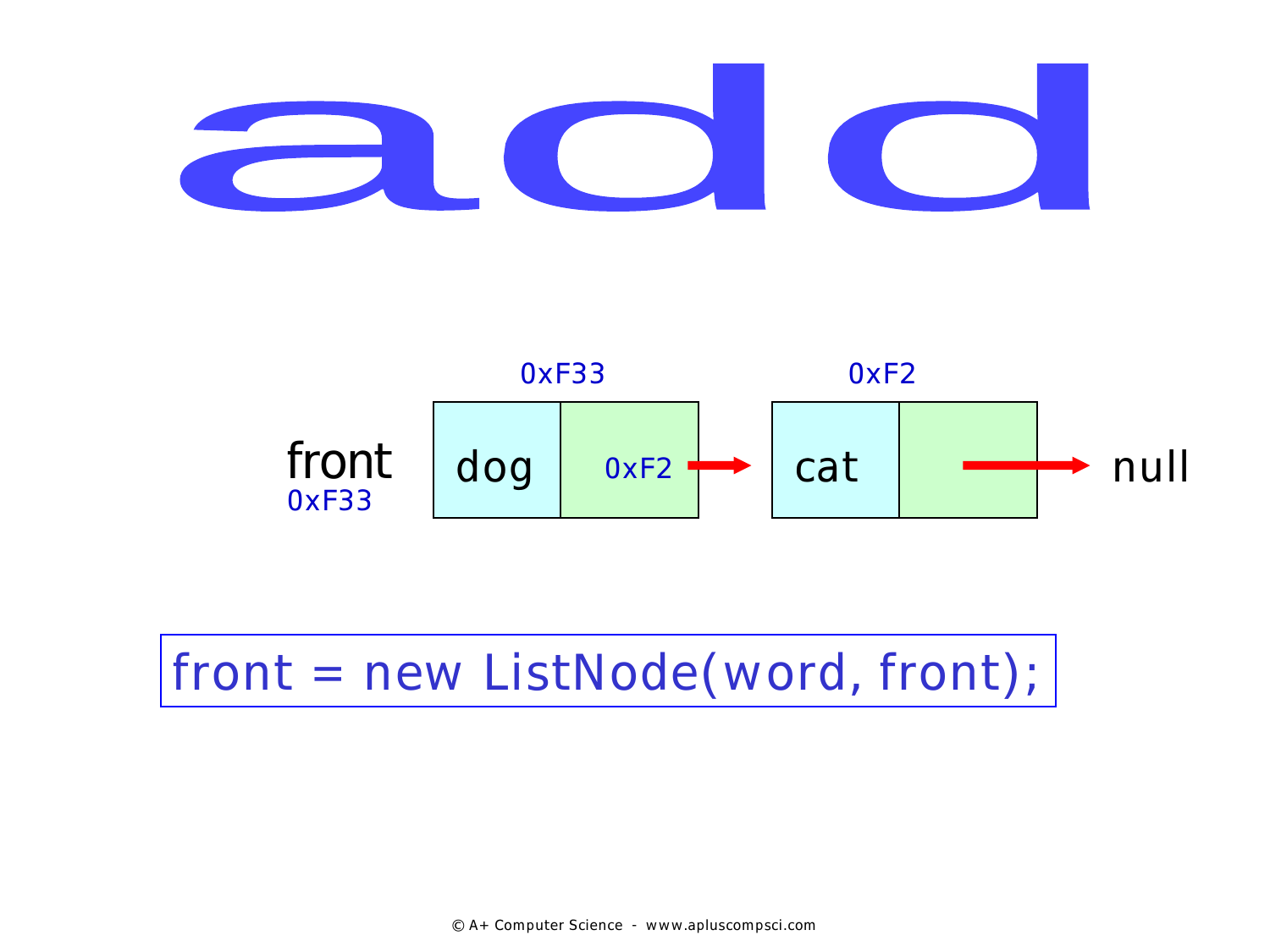

add

0xF33
0xF2

front
dog
cat
null
0xF2

0xF33
front = new ListNode(word, front);

© A+ Computer Science  -  www.apluscompsci.com